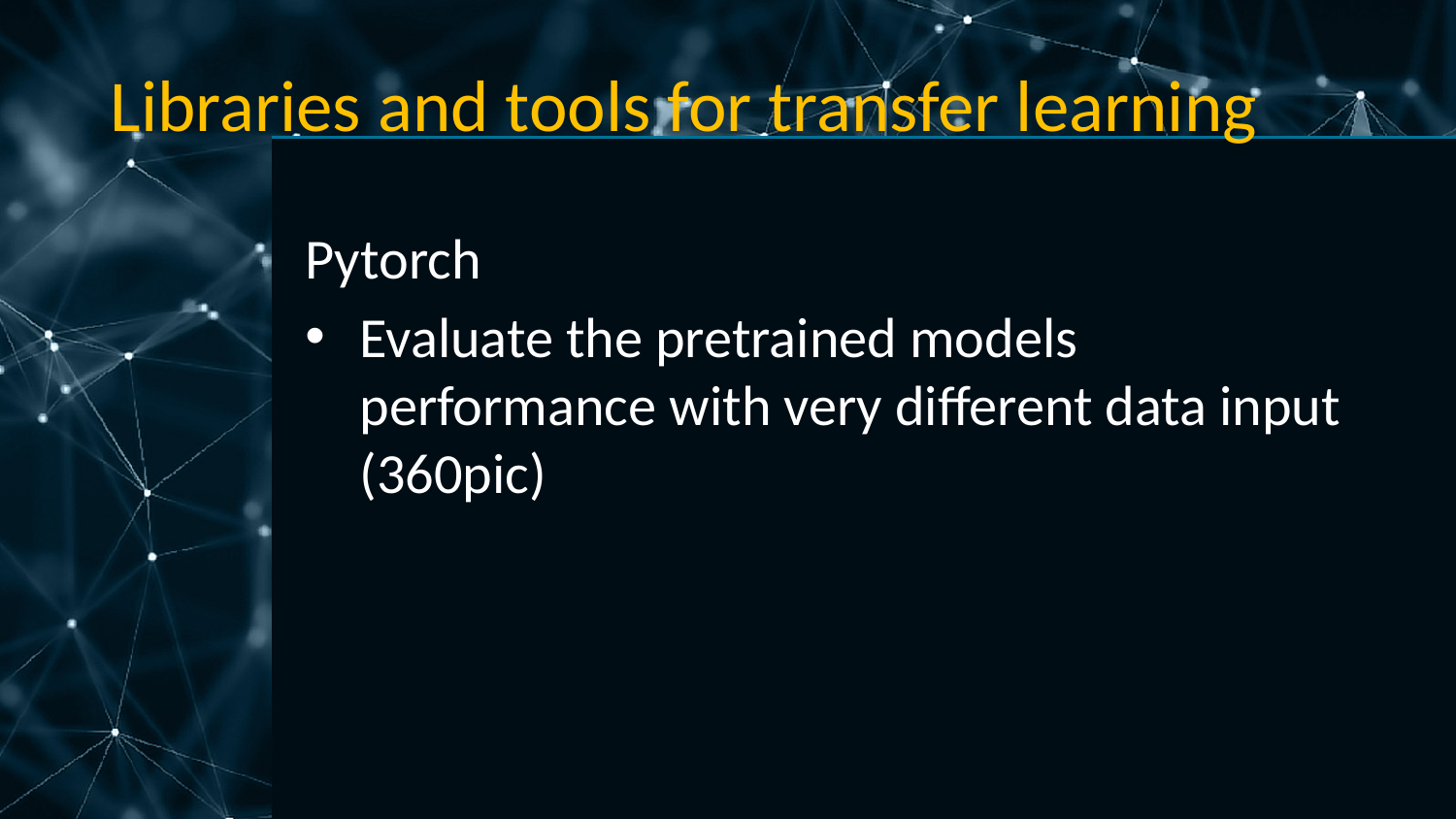

# Libraries and tools for transfer learning
Pytorch
Evaluate the pretrained models performance with very different data input (360pic)